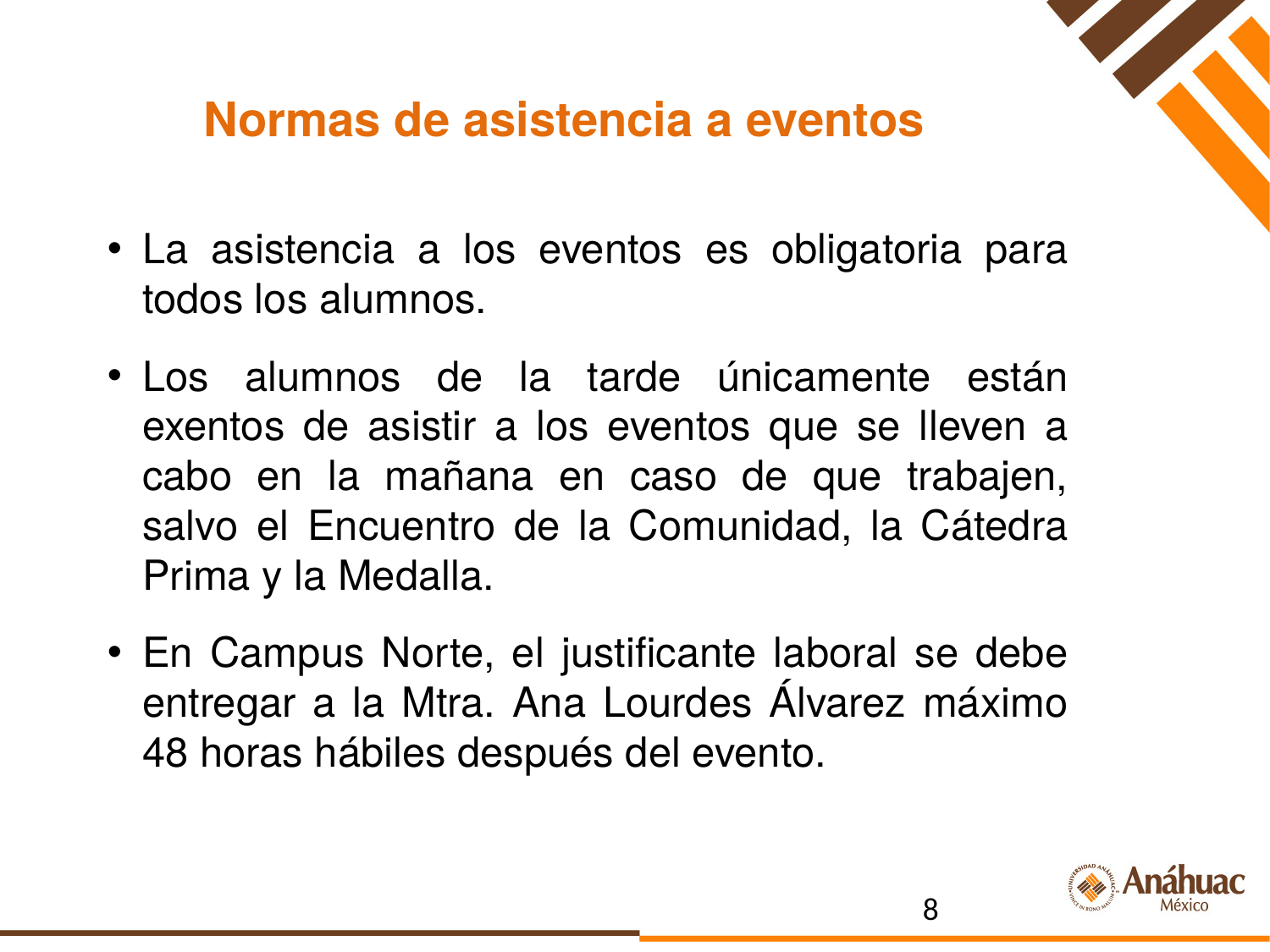

# Normas de asistencia a eventos
La asistencia a los eventos es obligatoria para todos los alumnos.

Los alumnos de la tarde únicamente están exentos de asistir a los eventos que se lleven a cabo en la mañana en caso de que trabajen, salvo el Encuentro de la Comunidad, la Cátedra Prima y la Medalla.

En Campus Norte, el justificante laboral se debe entregar a la Mtra. Ana Lourdes Álvarez máximo 48 horas hábiles después del evento.

8